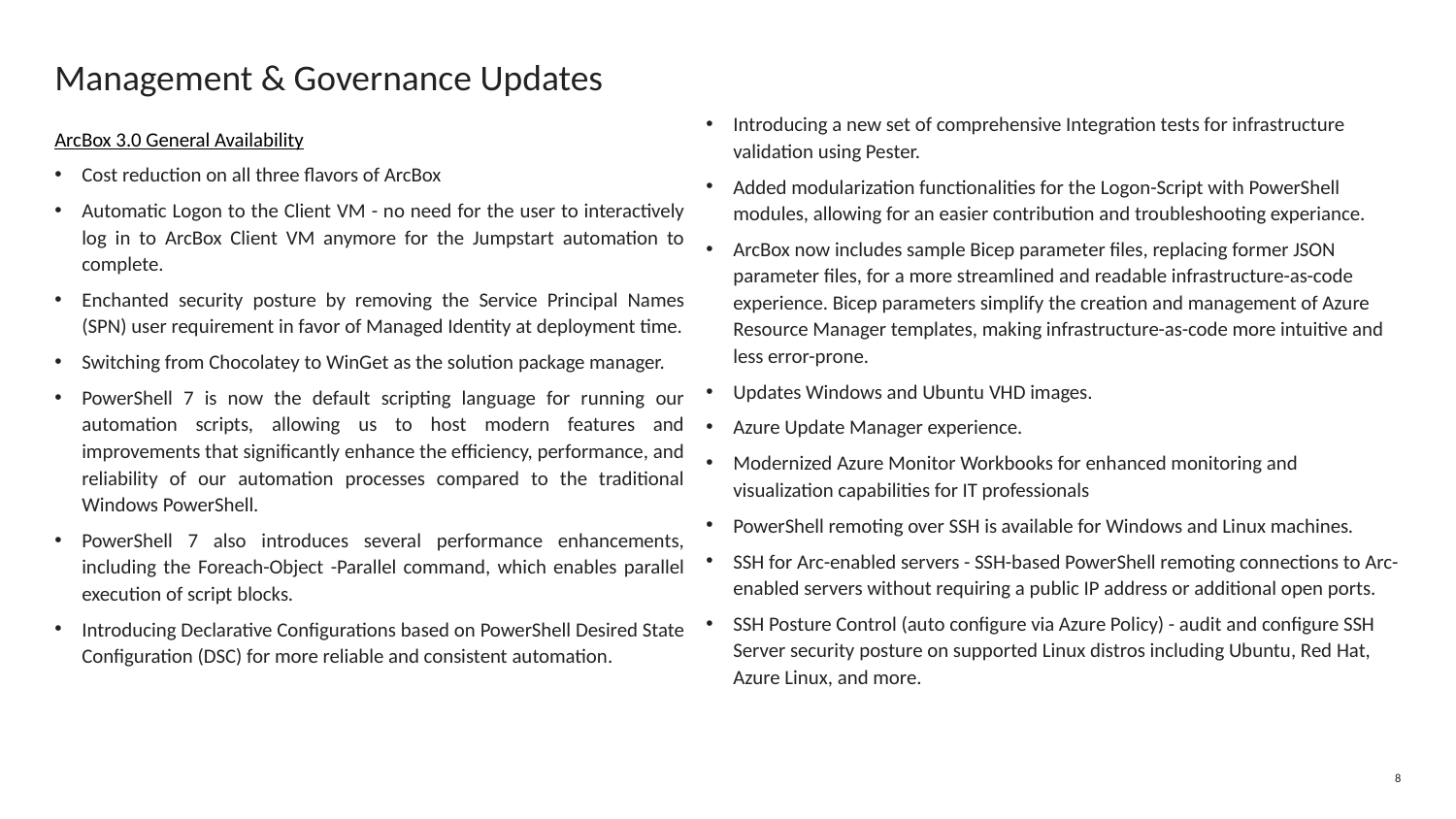

# Management & Governance Updates
Introducing a new set of comprehensive Integration tests for infrastructure validation using Pester.
Added modularization functionalities for the Logon-Script with PowerShell modules, allowing for an easier contribution and troubleshooting experiance.
ArcBox now includes sample Bicep parameter files, replacing former JSON parameter files, for a more streamlined and readable infrastructure-as-code experience. Bicep parameters simplify the creation and management of Azure Resource Manager templates, making infrastructure-as-code more intuitive and less error-prone.
Updates Windows and Ubuntu VHD images.
Azure Update Manager experience.
Modernized Azure Monitor Workbooks for enhanced monitoring and visualization capabilities for IT professionals
PowerShell remoting over SSH is available for Windows and Linux machines.
SSH for Arc-enabled servers - SSH-based PowerShell remoting connections to Arc-enabled servers without requiring a public IP address or additional open ports.
SSH Posture Control (auto configure via Azure Policy) - audit and configure SSH Server security posture on supported Linux distros including Ubuntu, Red Hat, Azure Linux, and more.

ArcBox 3.0 General Availability
Cost reduction on all three flavors of ArcBox
Automatic Logon to the Client VM - no need for the user to interactively log in to ArcBox Client VM anymore for the Jumpstart automation to complete.
Enchanted security posture by removing the Service Principal Names (SPN) user requirement in favor of Managed Identity at deployment time.
Switching from Chocolatey to WinGet as the solution package manager.
PowerShell 7 is now the default scripting language for running our automation scripts, allowing us to host modern features and improvements that significantly enhance the efficiency, performance, and reliability of our automation processes compared to the traditional Windows PowerShell.
PowerShell 7 also introduces several performance enhancements, including the Foreach-Object -Parallel command, which enables parallel execution of script blocks.
Introducing Declarative Configurations based on PowerShell Desired State Configuration (DSC) for more reliable and consistent automation.